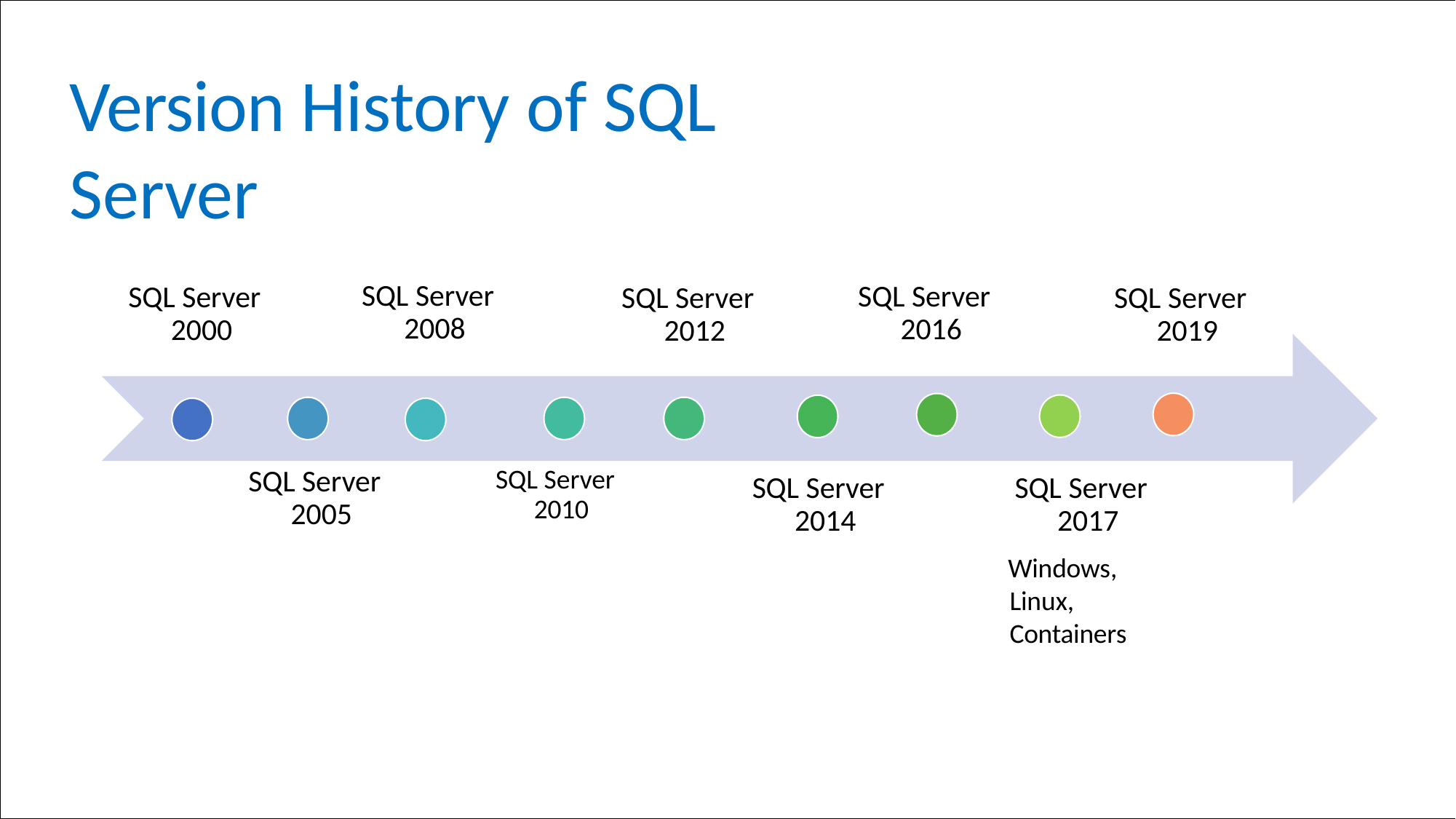

# Version History of SQL Server
SQL Server  2008
SQL Server  2016
SQL Server  2000
SQL Server  2019
SQL Server  2012

SQL Server  2005
SQL Server  2010
SQL Server  2014
SQL Server  2017
Windows, Linux, Containers